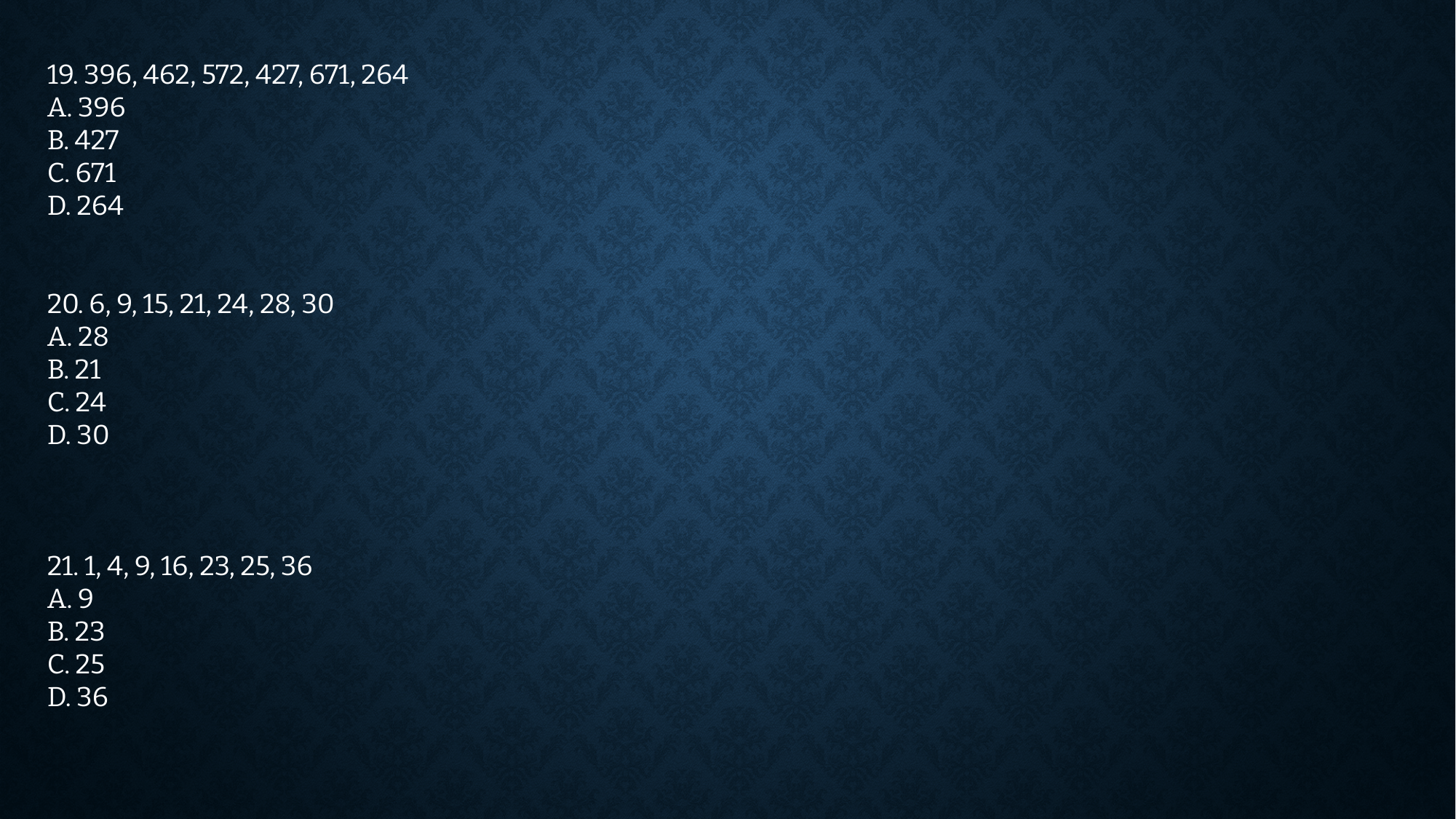

19. 396, 462, 572, 427, 671, 264
A. 396
B. 427
C. 671
D. 264

20. 6, 9, 15, 21, 24, 28, 30
A. 28
B. 21
C. 24
D. 30

21. 1, 4, 9, 16, 23, 25, 36
A. 9
B. 23
C. 25
D. 36